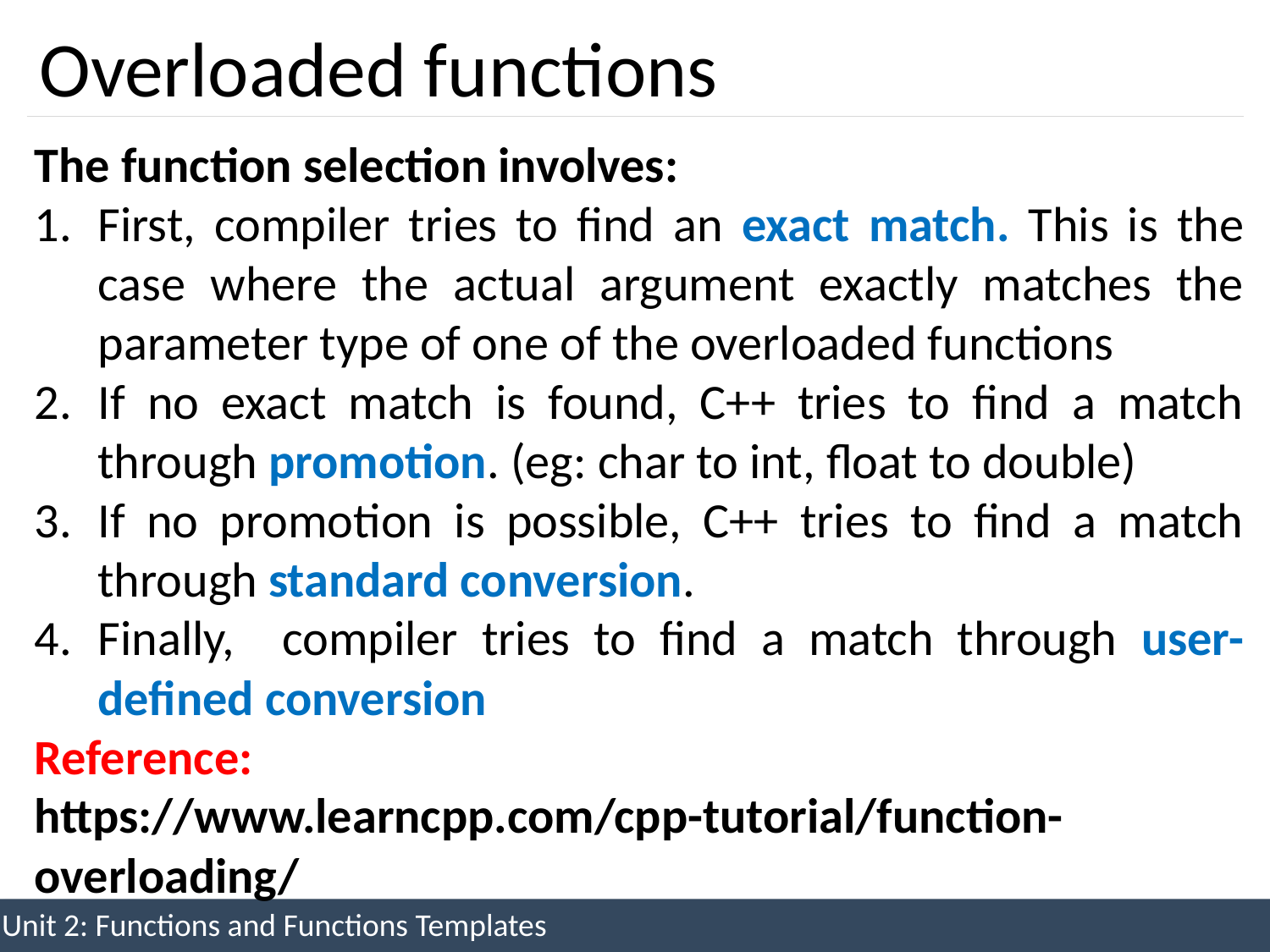

# Overloaded functions
The function selection involves:
First, compiler tries to find an exact match. This is the case where the actual argument exactly matches the parameter type of one of the overloaded functions
If no exact match is found, C++ tries to find a match through promotion. (eg: char to int, float to double)
If no promotion is possible, C++ tries to find a match through standard conversion.
Finally,  compiler tries to find a match through user-defined conversion
Reference:
https://www.learncpp.com/cpp-tutorial/function-overloading/

Unit 2: Functions and Functions Templates

93